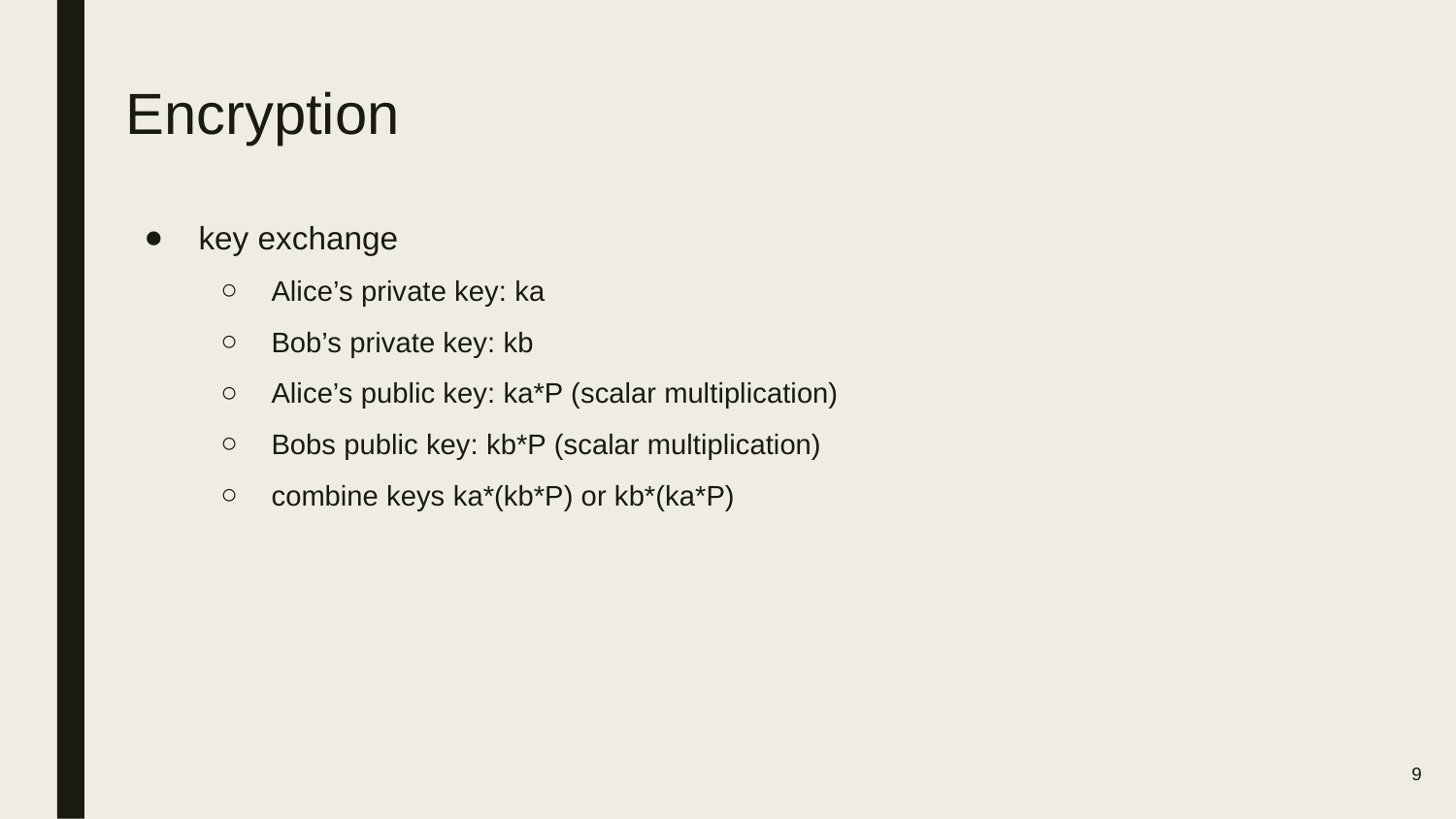

# Encryption
key exchange
Alice’s private key: ka
Bob’s private key: kb
Alice’s public key: ka*P (scalar multiplication)
Bobs public key: kb*P (scalar multiplication)
combine keys ka*(kb*P) or kb*(ka*P)
9